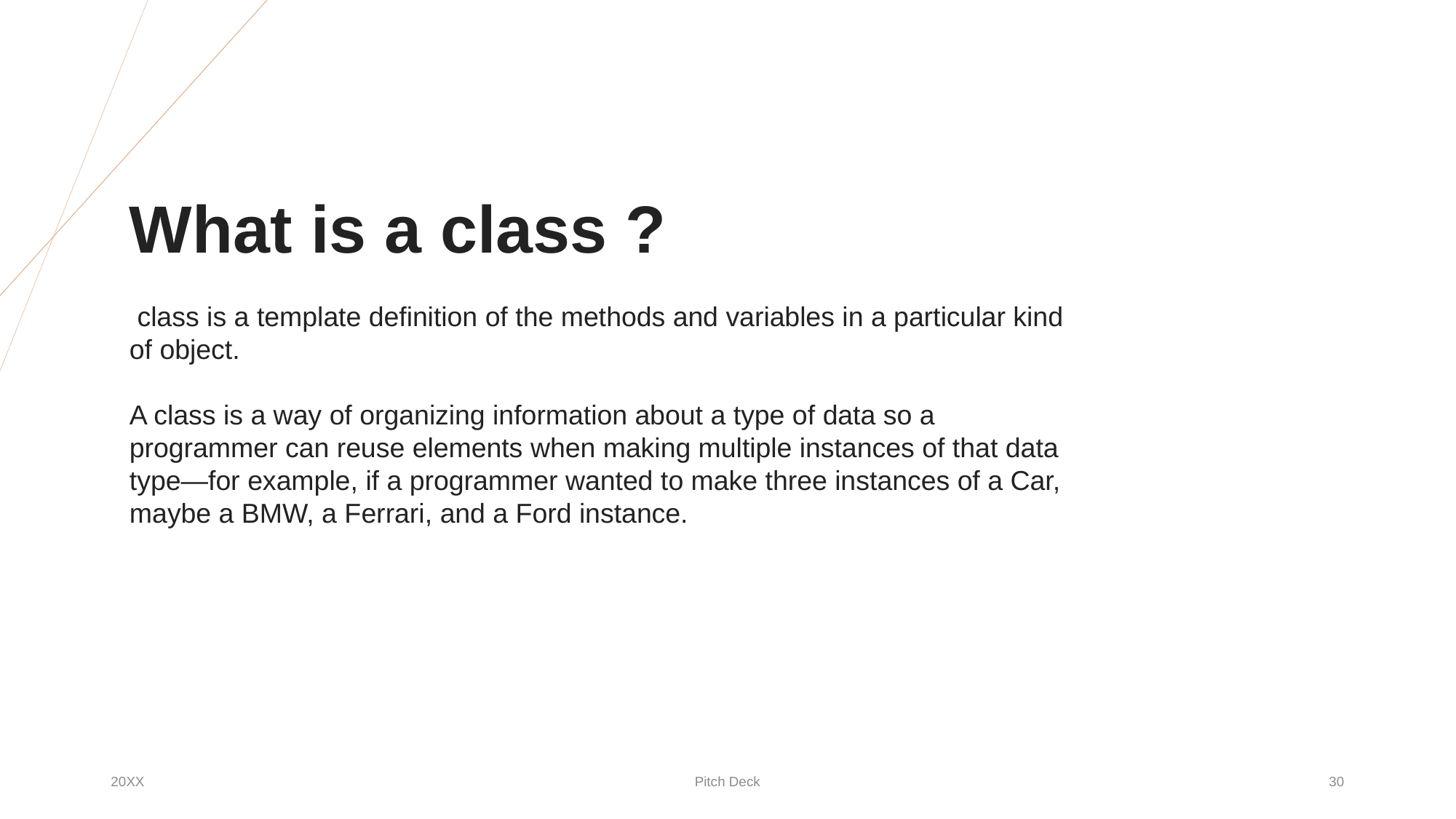

What is a class ?

 class is a template definition of the methods and variables in a particular kind of object.

A class is a way of organizing information about a type of data so a programmer can reuse elements when making multiple instances of that data type—for example, if a programmer wanted to make three instances of a Car, maybe a BMW, a Ferrari, and a Ford instance.
20XX
Pitch Deck
30